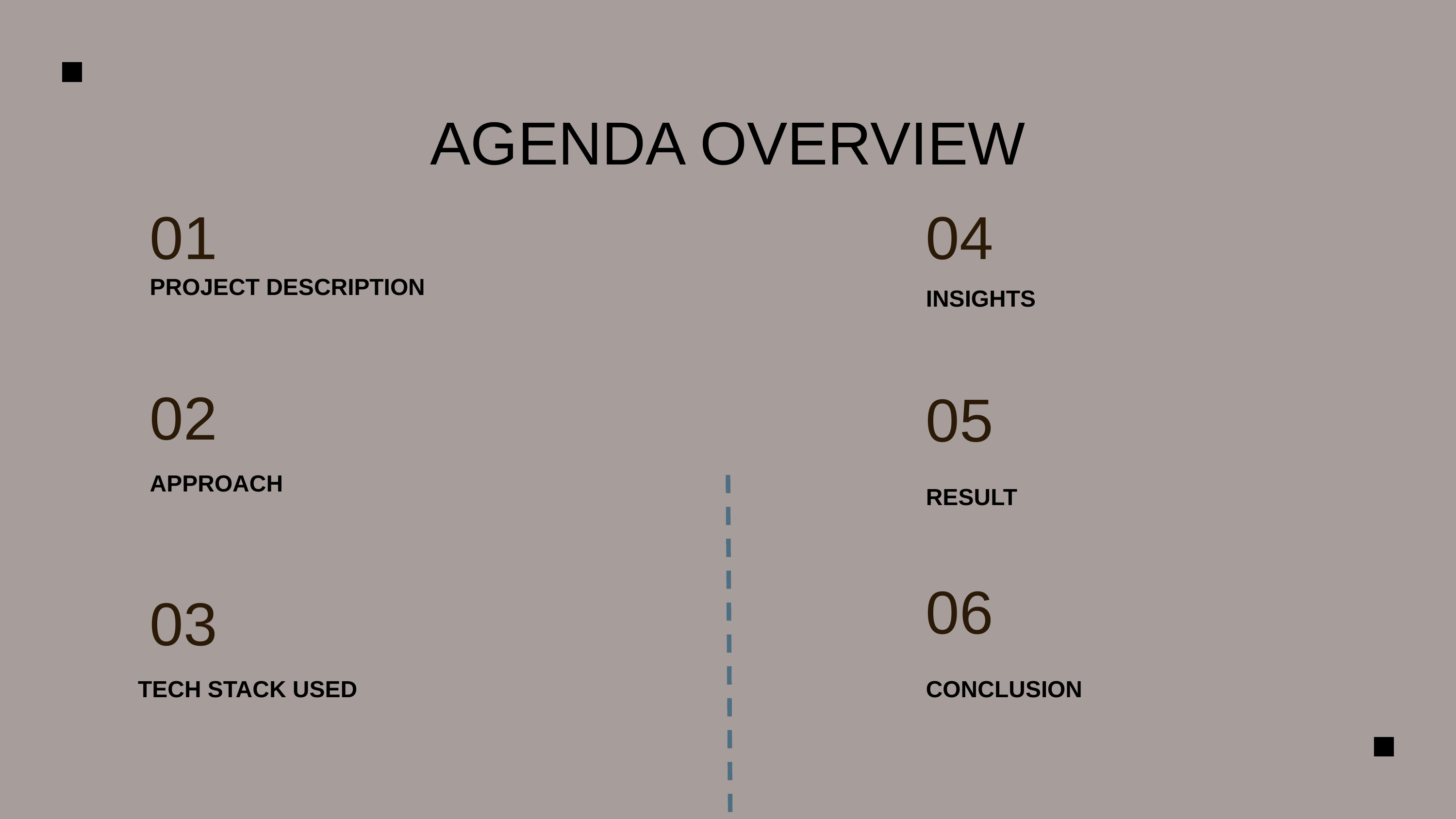

AGENDA OVERVIEW
01
04
PROJECT DESCRIPTION
INSIGHTS
02
05
APPROACH
RESULT
06
03
TECH STACK USED
CONCLUSION